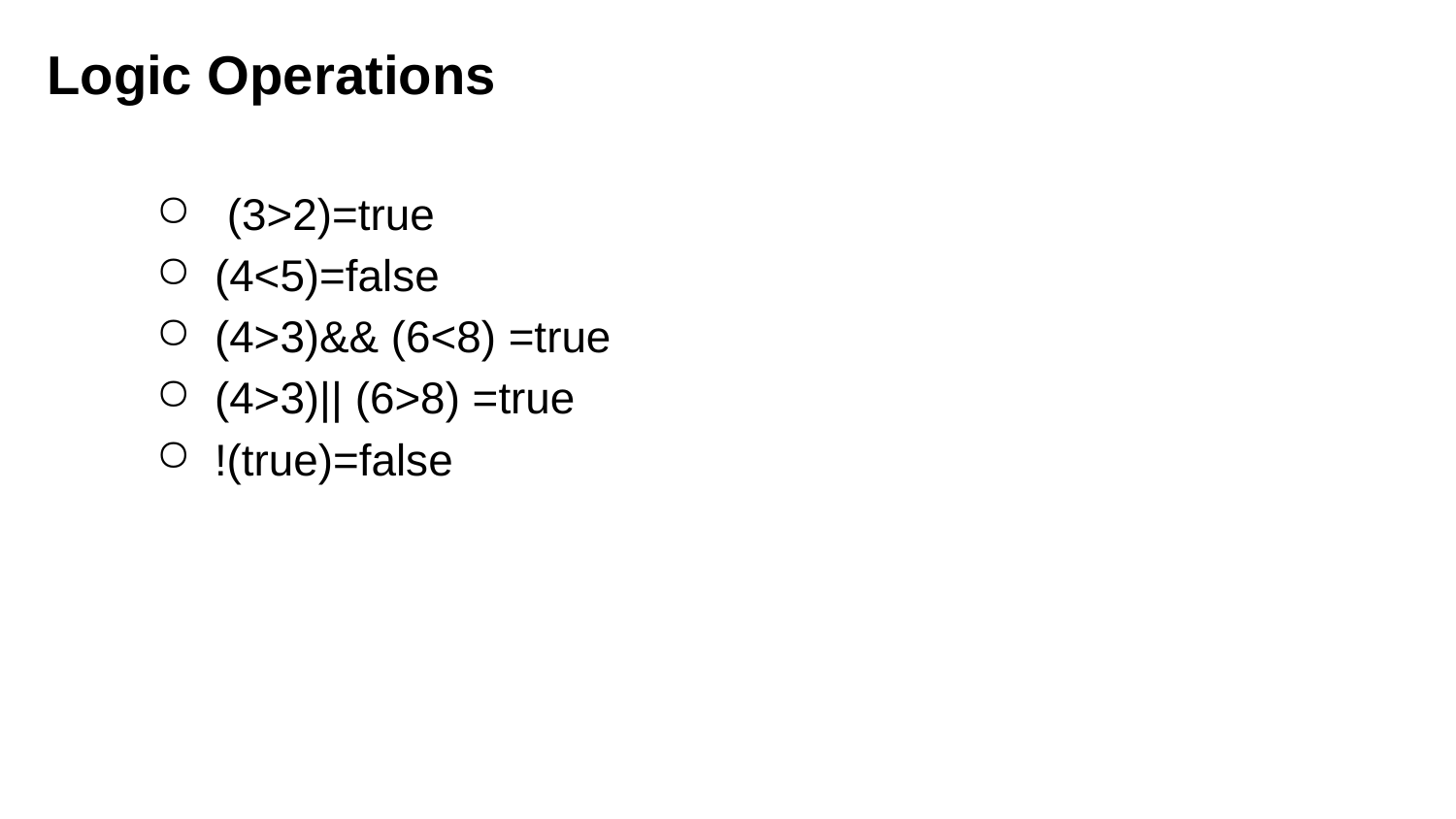

# Logic Operations
 (3>2)=true
(4<5)=false
(4>3)&& (6<8) =true
(4>3)|| (6>8) =true
!(true)=false